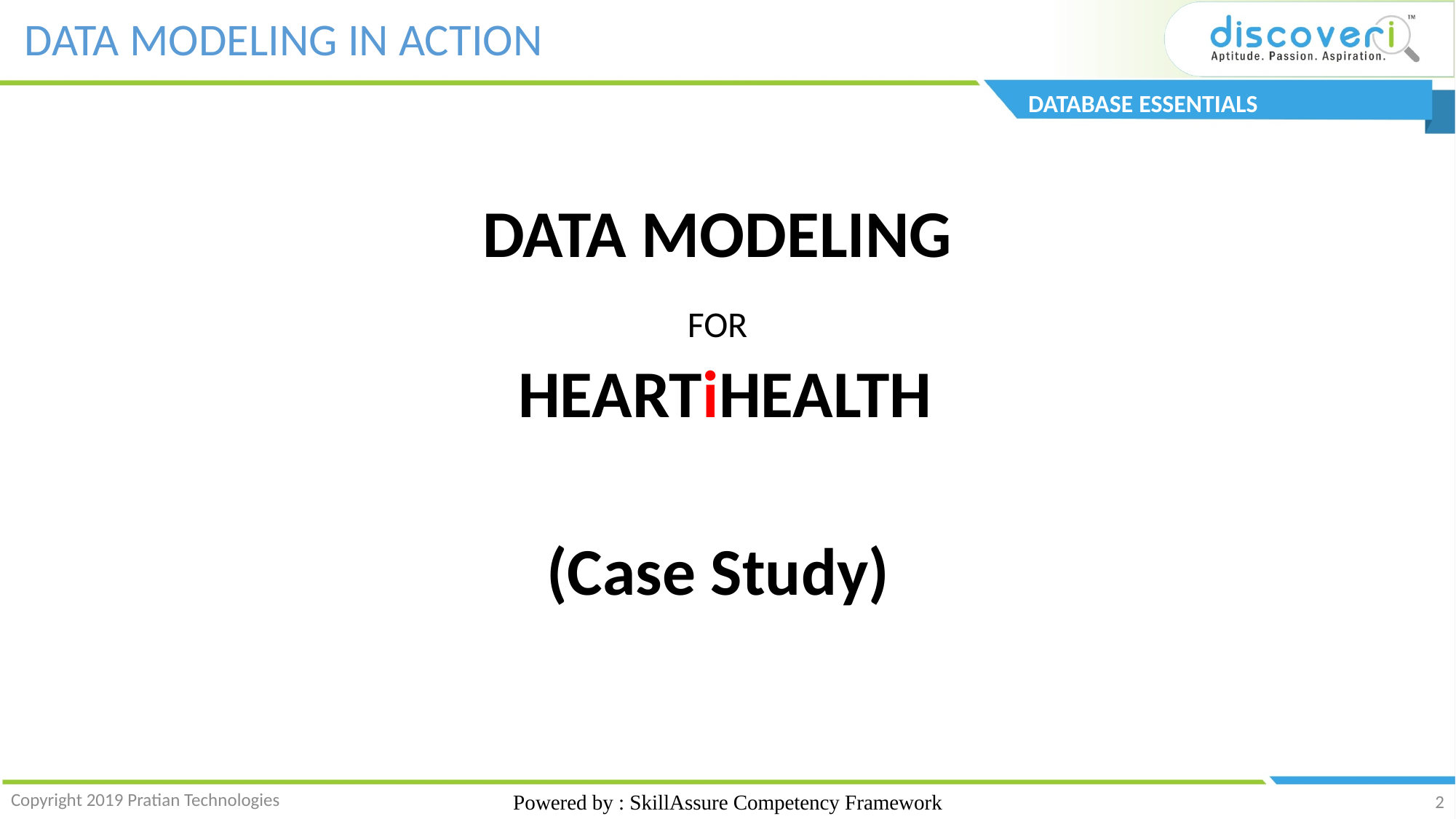

# DATA MODELING IN ACTION
DATABASE ESSENTIALS

DATA MODELING
FOR
HEARTiHEALTH
(Case Study)
Copyright 2019 Pratian Technologies
2
Powered by : SkillAssure Competency Framework